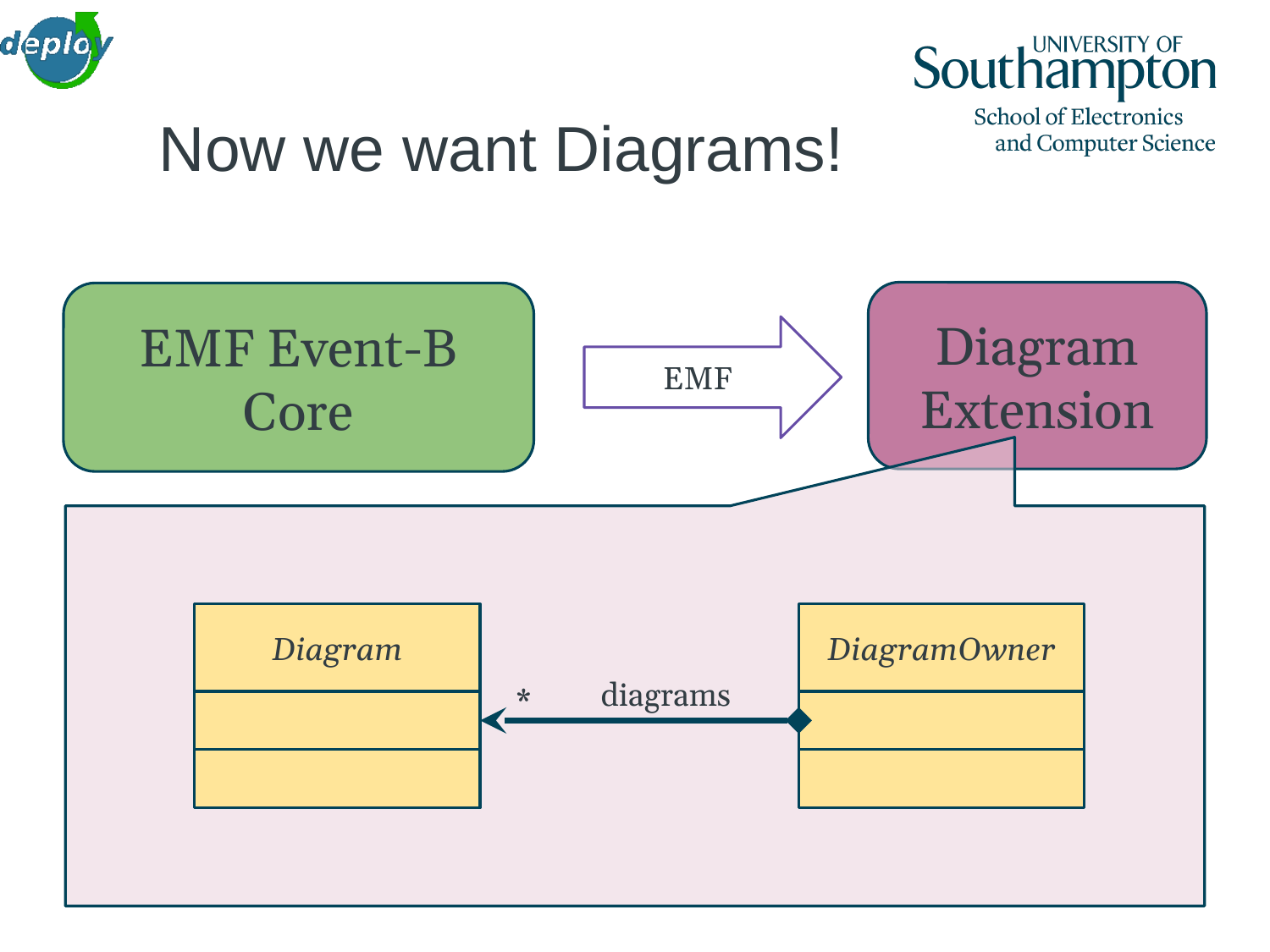

# Now we want Diagrams!
Diagram Extension
EMF Event-B Core
EMF

Diagram

DiagramOwner

diagrams
*